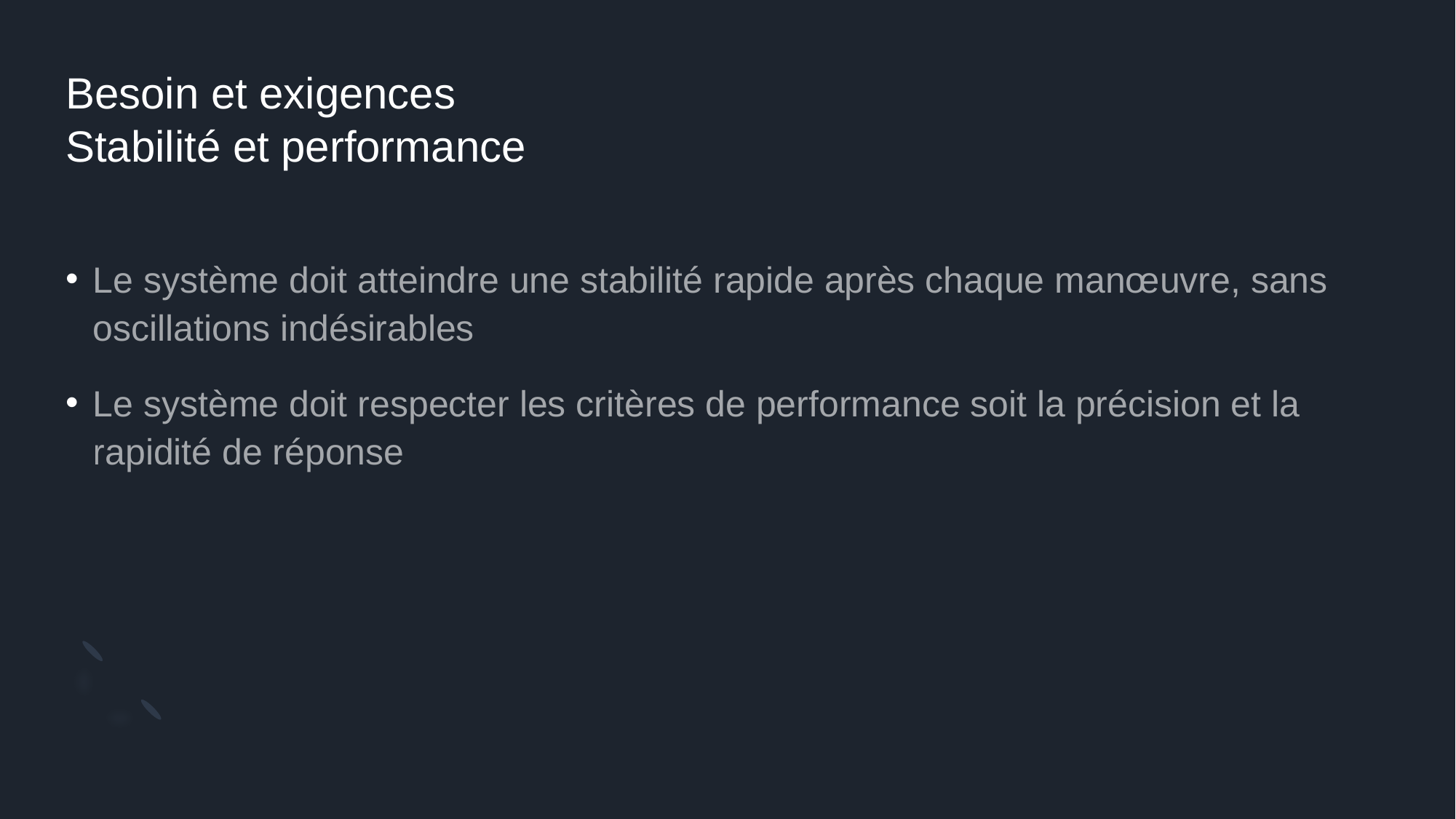

# Besoin et exigences Stabilité et performance
Le système doit atteindre une stabilité rapide après chaque manœuvre, sans oscillations indésirables
Le système doit respecter les critères de performance soit la précision et la rapidité de réponse